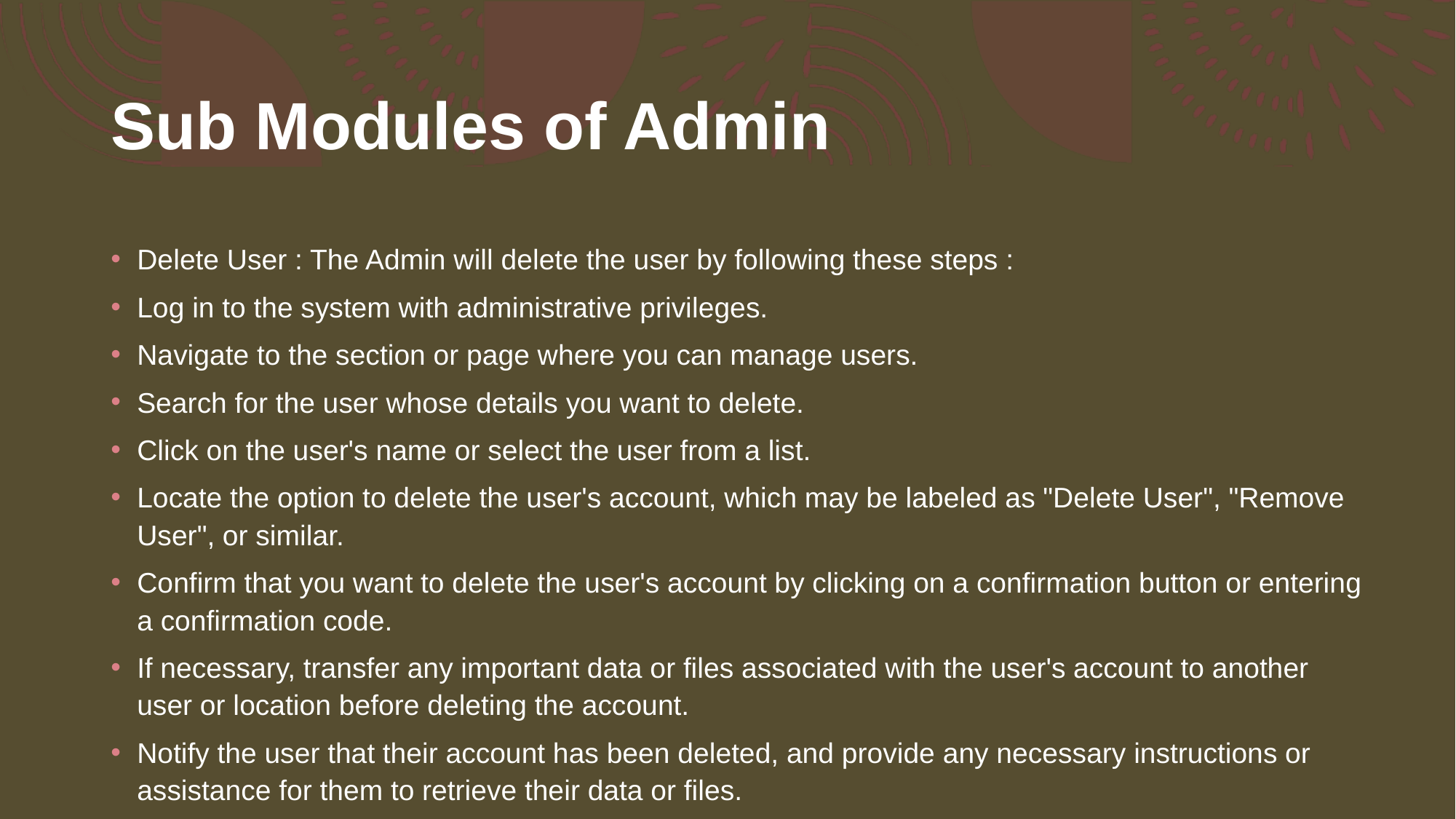

# Sub Modules of Admin
Delete User : The Admin will delete the user by following these steps :
Log in to the system with administrative privileges.
Navigate to the section or page where you can manage users.
Search for the user whose details you want to delete.
Click on the user's name or select the user from a list.
Locate the option to delete the user's account, which may be labeled as "Delete User", "Remove User", or similar.
Confirm that you want to delete the user's account by clicking on a confirmation button or entering a confirmation code.
If necessary, transfer any important data or files associated with the user's account to another user or location before deleting the account.
Notify the user that their account has been deleted, and provide any necessary instructions or assistance for them to retrieve their data or files.